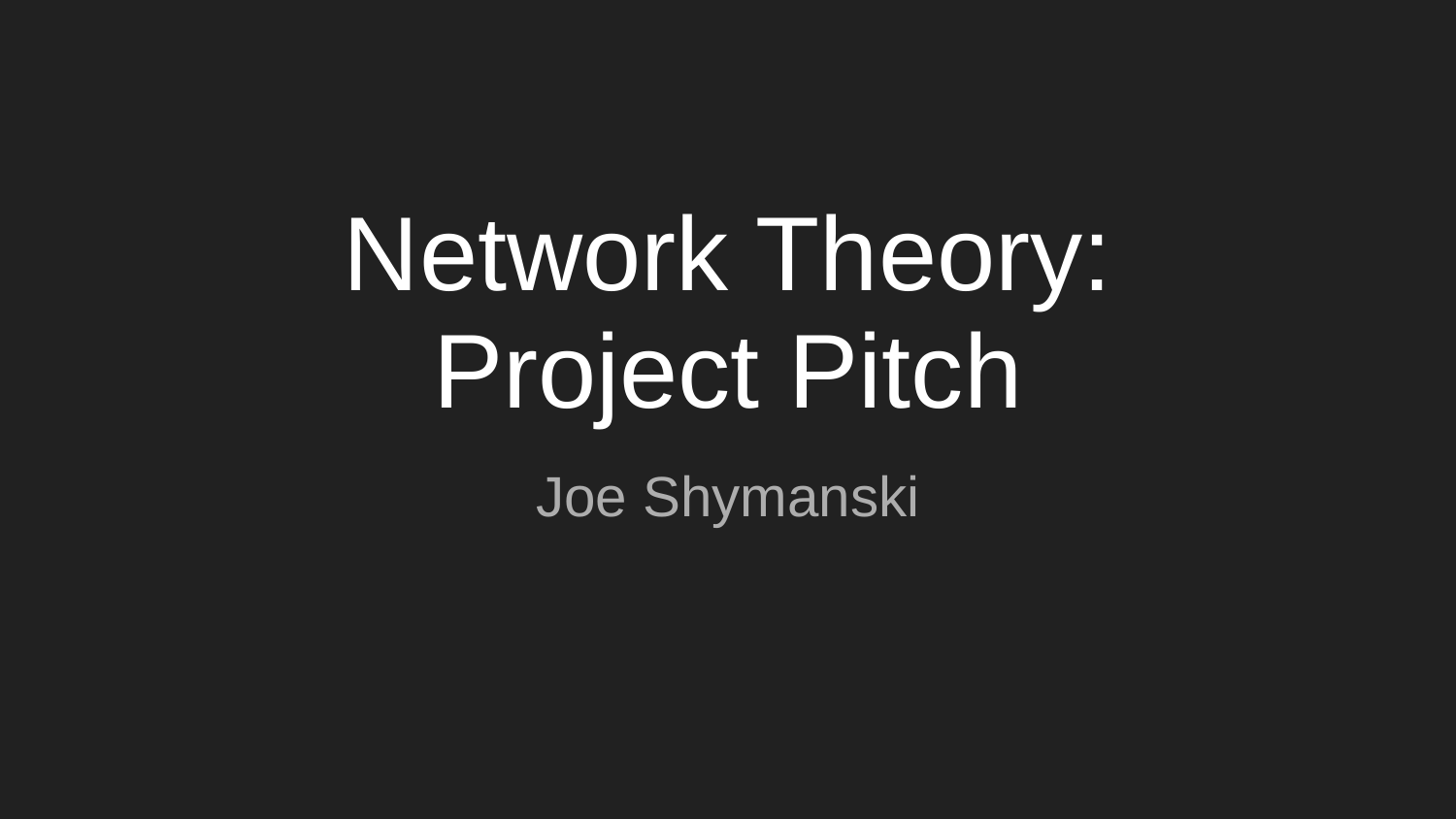

# Network Theory:
Project Pitch
Joe Shymanski